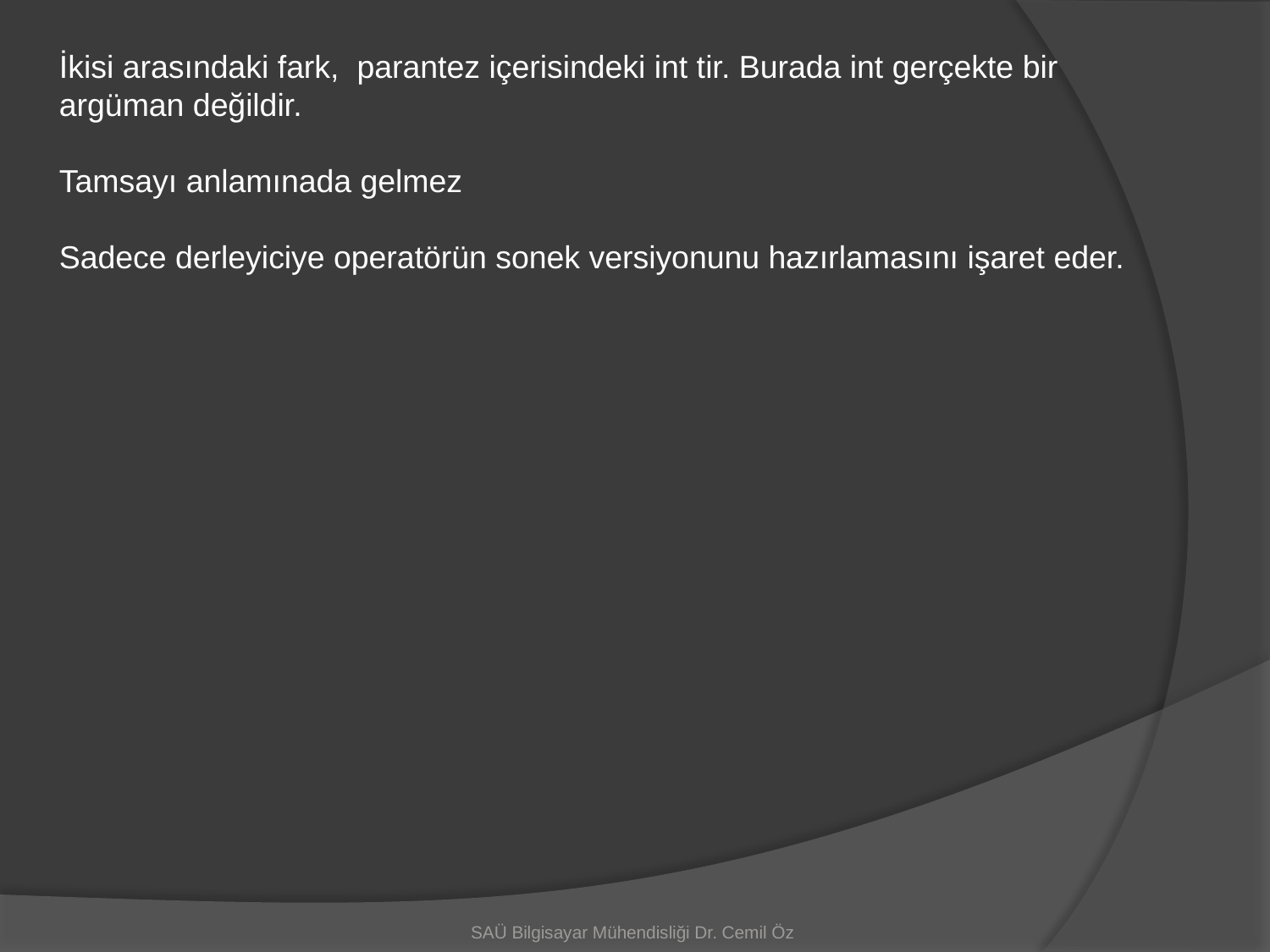

İkisi arasındaki fark,  parantez içerisindeki int tir. Burada int gerçekte bir argüman değildir.

Tamsayı anlamınada gelmez

Sadece derleyiciye operatörün sonek versiyonunu hazırlamasını işaret eder.

SAÜ Bilgisayar Mühendisliği Dr. Cemil Öz